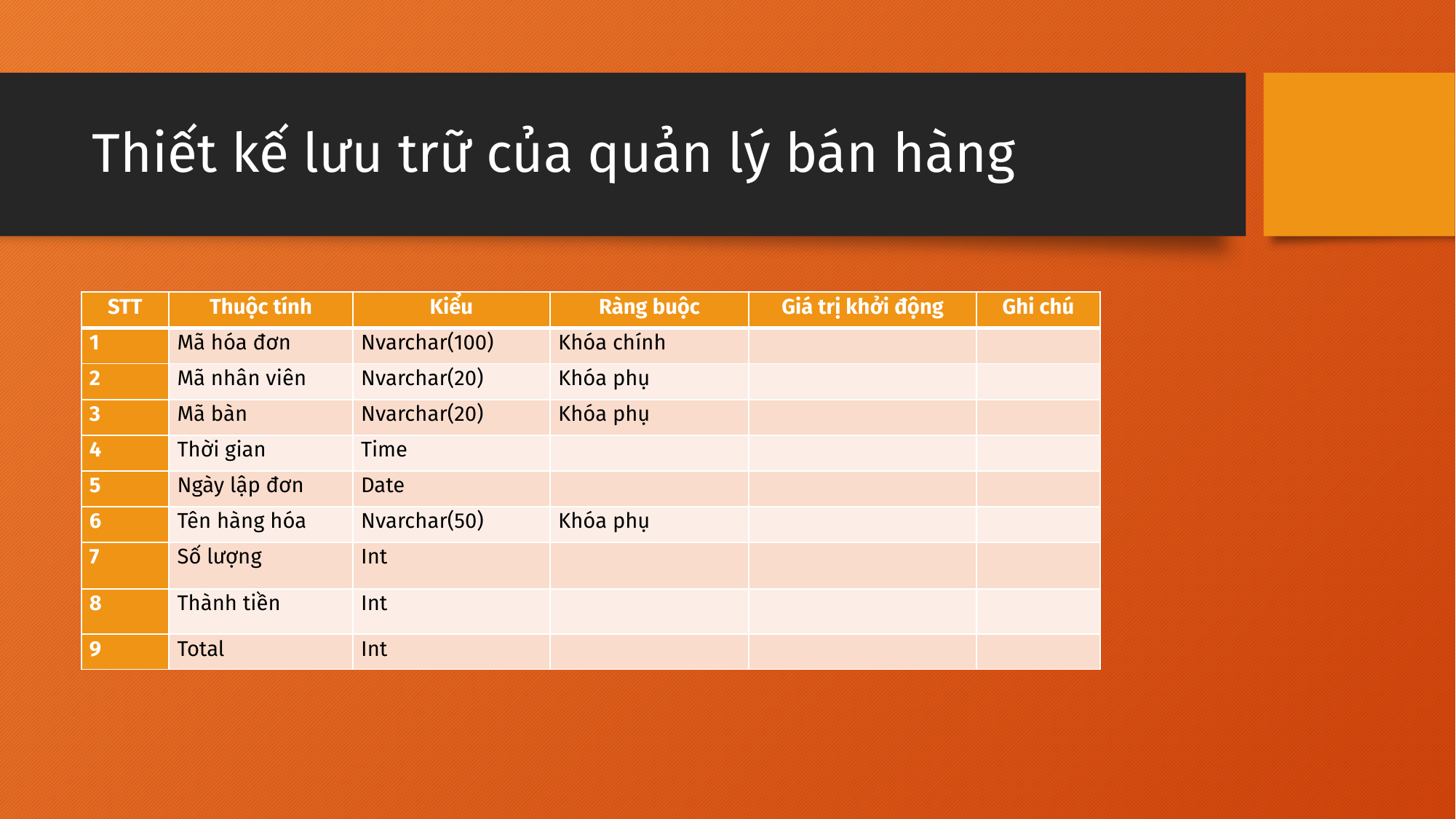

# Thiết kế lưu trữ của quản lý bán hàng
| STT | Thuộc tính | Kiểu | Ràng buộc | Giá trị khởi động | Ghi chú |
| --- | --- | --- | --- | --- | --- |
| 1 | Mã hóa đơn | Nvarchar(100) | Khóa chính |  |  |
| 2 | Mã nhân viên | Nvarchar(20) | Khóa phụ |  |  |
| 3 | Mã bàn | Nvarchar(20) | Khóa phụ |  |  |
| 4 | Thời gian | Time |  |  |  |
| 5 | Ngày lập đơn | Date |  |  |  |
| 6 | Tên hàng hóa | Nvarchar(50) | Khóa phụ |  |  |
| 7 | Số lượng | Int |  |  |  |
| 8 | Thành tiền | Int |  |  |  |
| 9 | Total | Int |  |  |  |